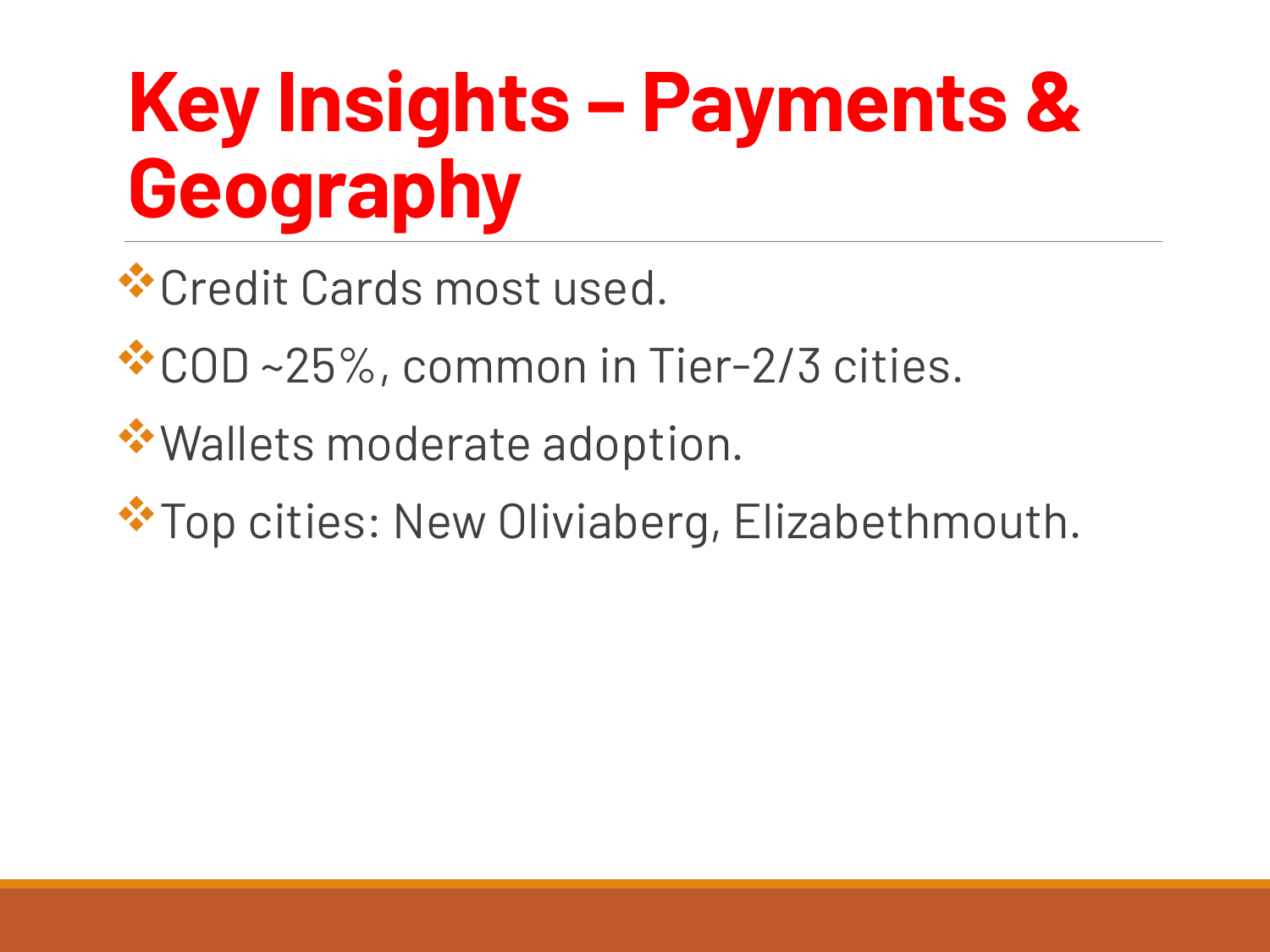

# Key Insights – Payments & Geography
Credit Cards most used.
COD ~25%, common in Tier-2/3 cities.
Wallets moderate adoption.
Top cities: New Oliviaberg, Elizabethmouth.